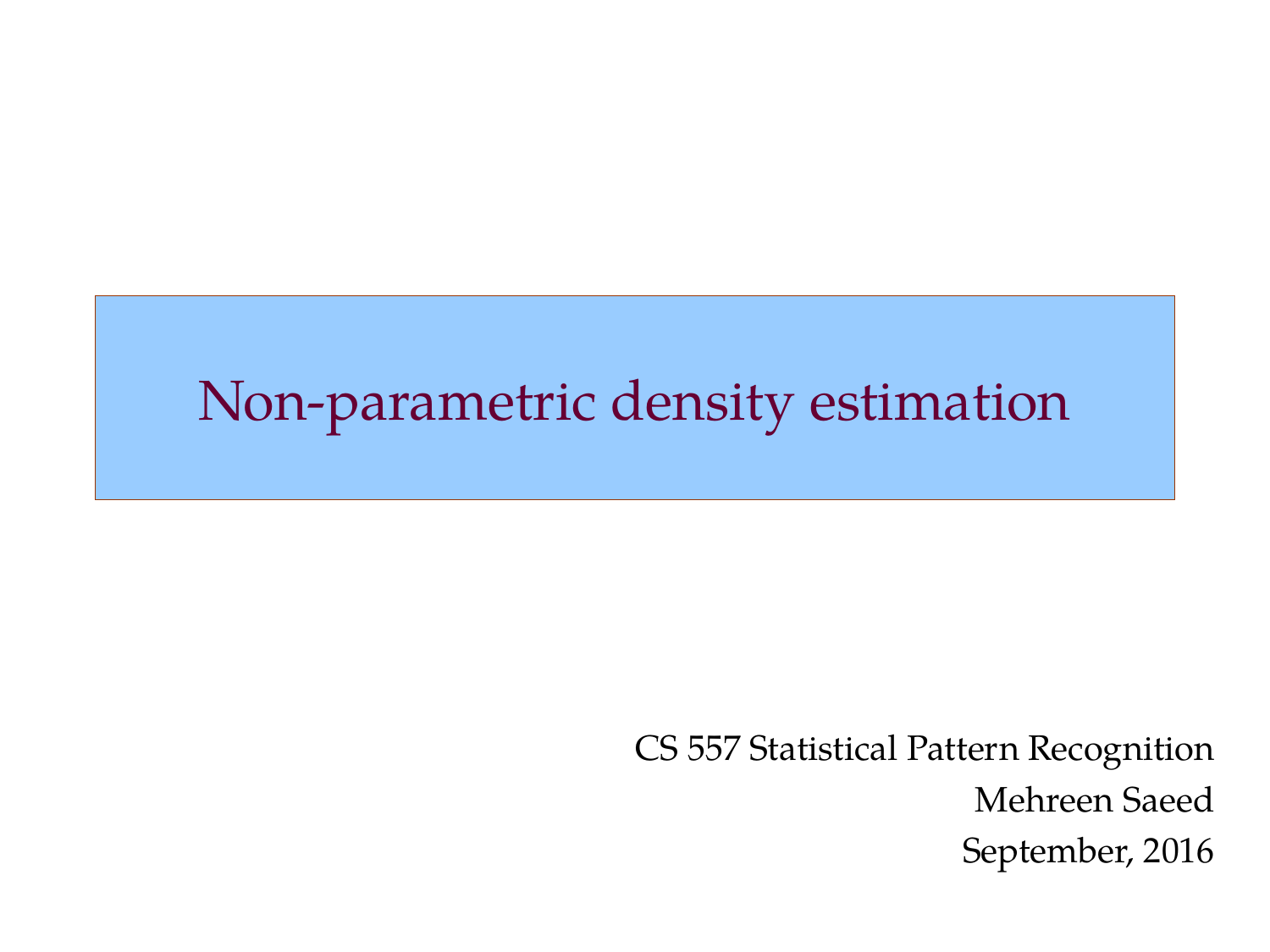

Non-parametric density estimation
CS 557 Statistical Pattern Recognition
Mehreen Saeed
September, 2016